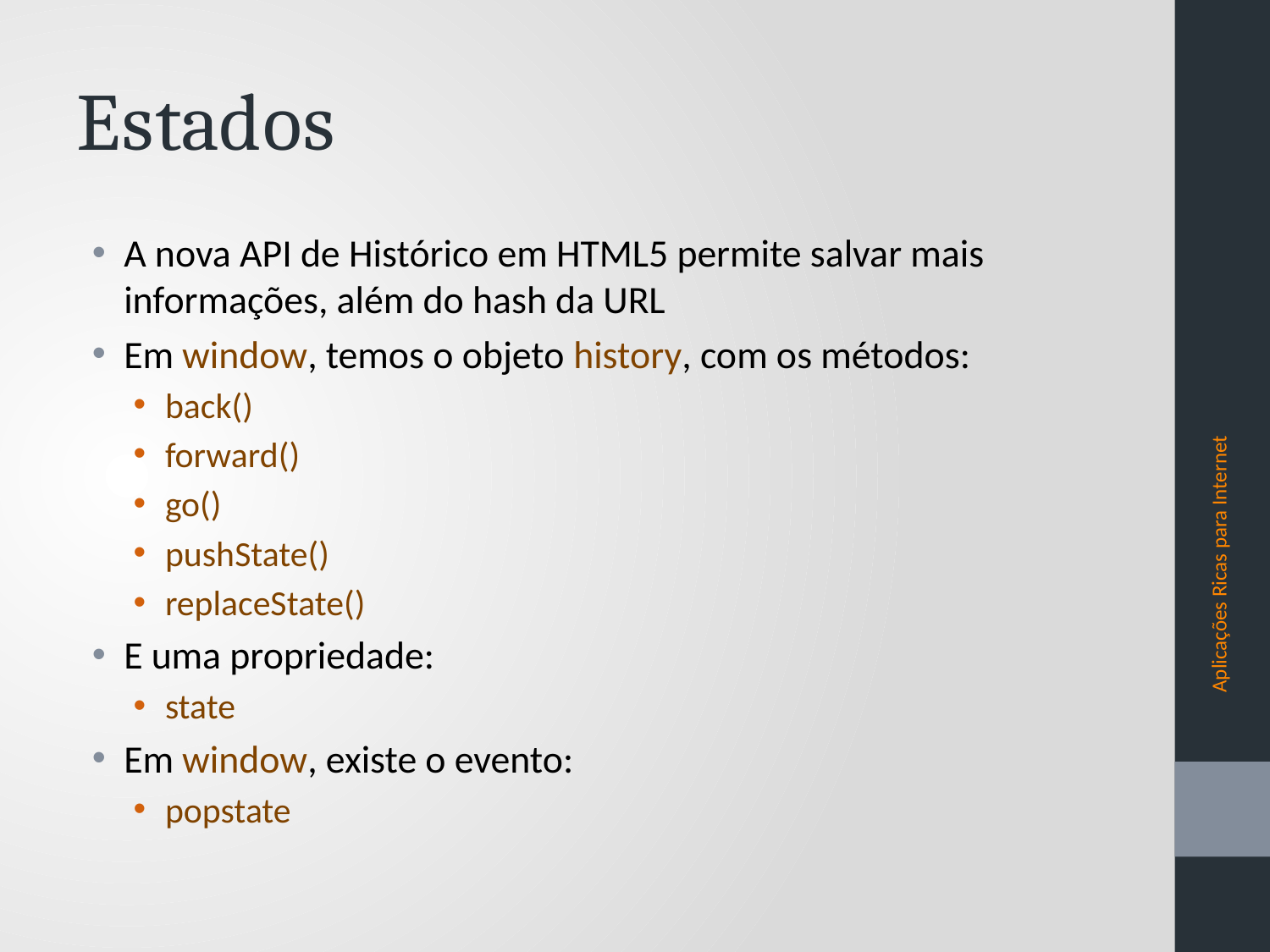

# Estados
A nova API de Histórico em HTML5 permite salvar mais informações, além do hash da URL
Em window, temos o objeto history, com os métodos:
back()
forward()
go()
pushState()
replaceState()
E uma propriedade:
state
Em window, existe o evento:
popstate
Aplicações Ricas para Internet